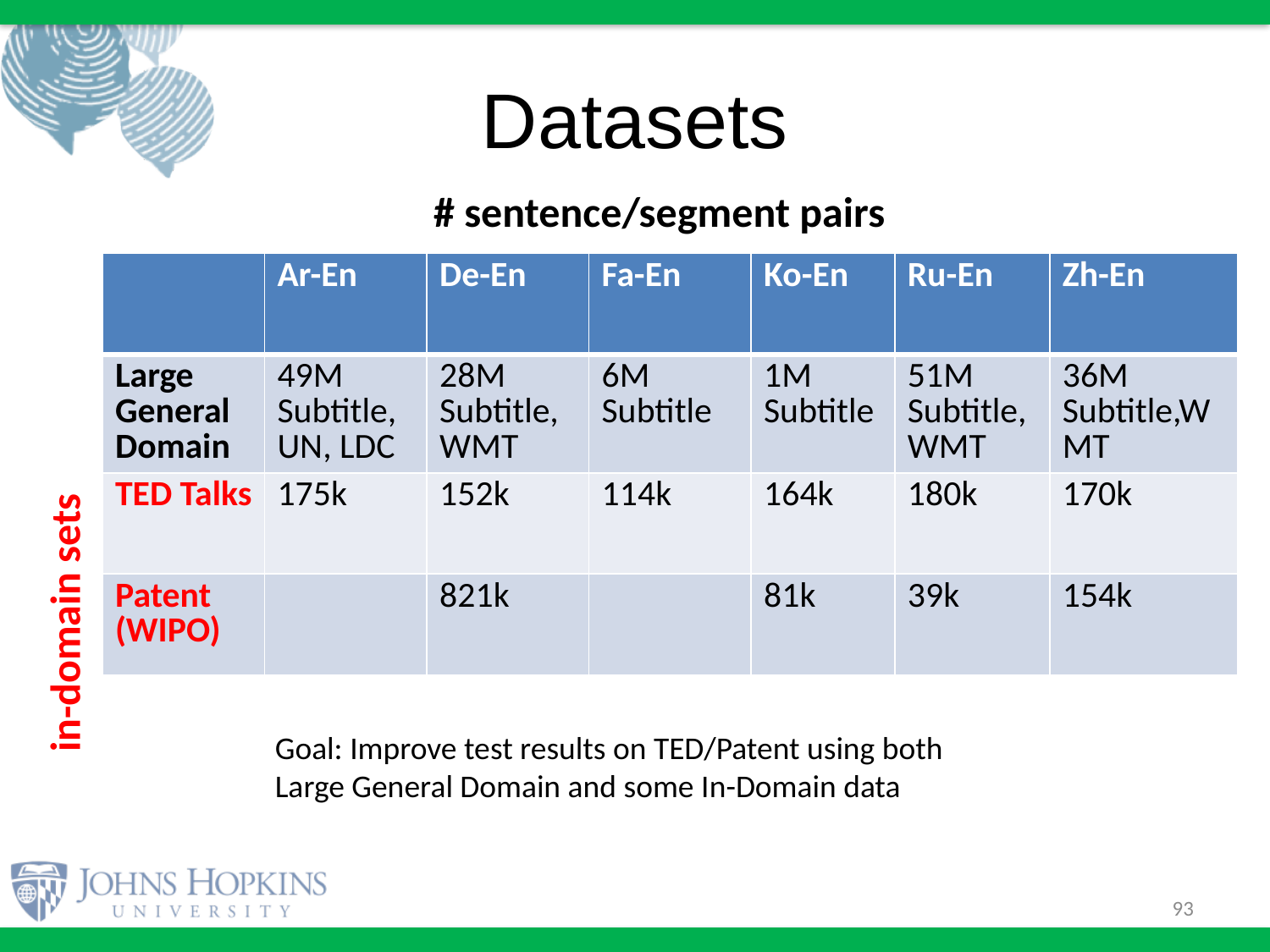

# Datasets
# sentence/segment pairs
|  | Ar-En | De-En | Fa-En | Ko-En | Ru-En | Zh-En |
| --- | --- | --- | --- | --- | --- | --- |
| Large GeneralDomain | 49M Subtitle, UN, LDC | 28M Subtitle, WMT | 6M Subtitle | 1M Subtitle | 51M Subtitle, WMT | 36M Subtitle,WMT |
| TED Talks | 175k | 152k | 114k | 164k | 180k | 170k |
| Patent (WIPO) |  | 821k |  | 81k | 39k | 154k |
in-domain sets
Goal: Improve test results on TED/Patent using both
Large General Domain and some In-Domain data
93